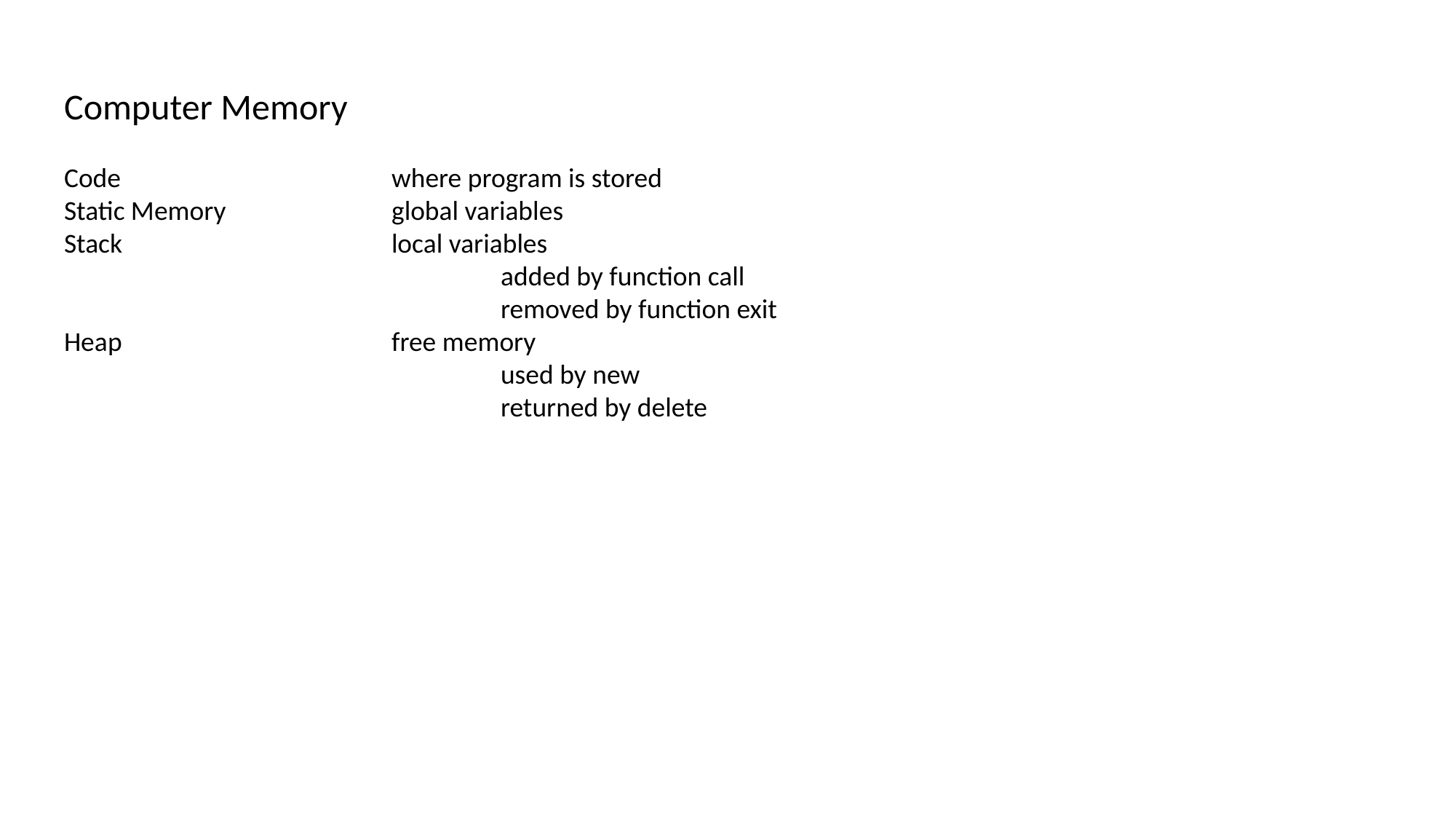

Computer Memory
Code	where program is stored
Static Memory	global variables
Stack	local variables
		added by function call
		removed by function exit
Heap	free memory
		used by new
		returned by delete